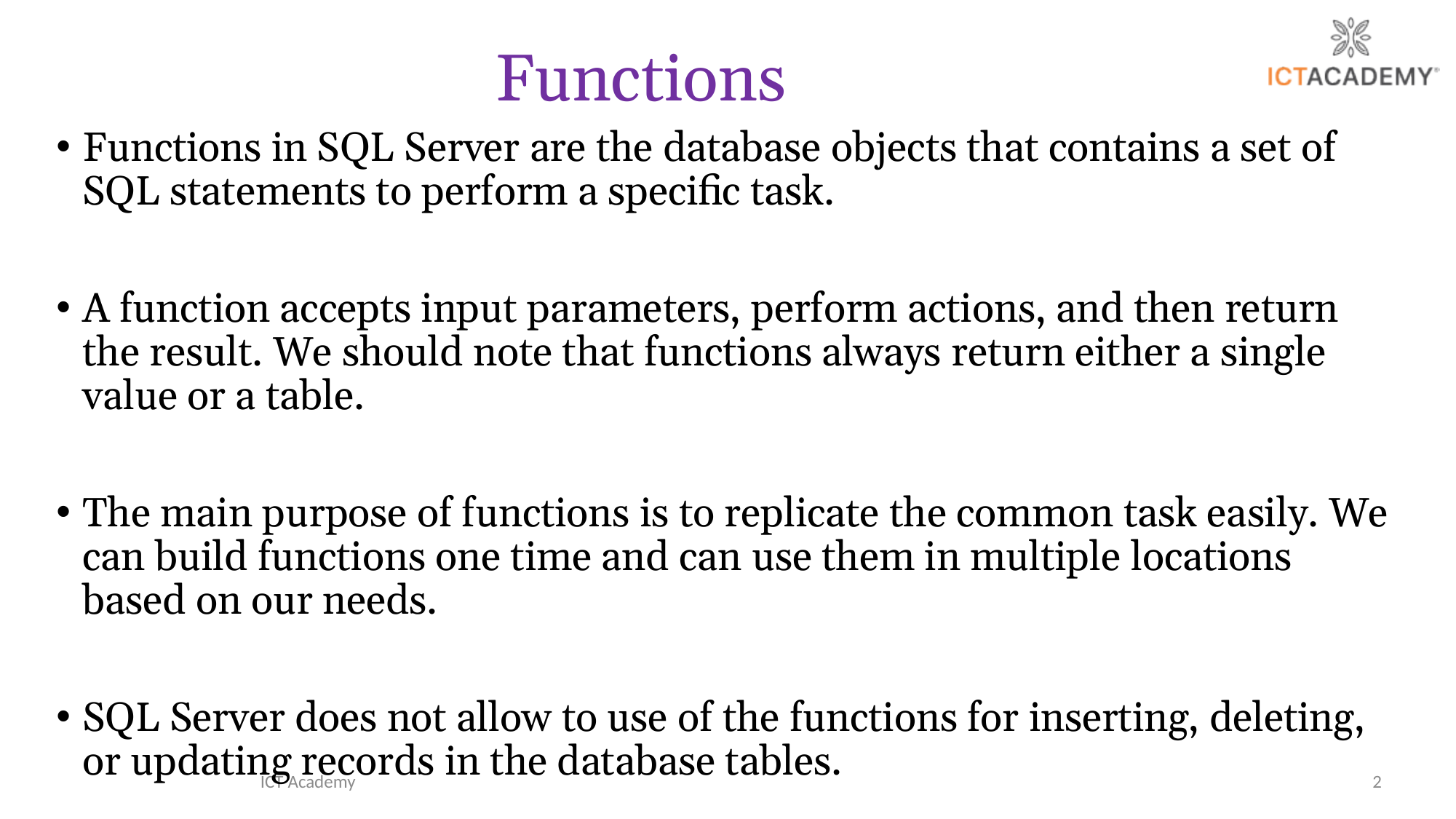

# Functions
Functions in SQL Server are the database objects that contains a set of SQL statements to perform a specific task.

A function accepts input parameters, perform actions, and then return the result. We should note that functions always return either a single value or a table.

The main purpose of functions is to replicate the common task easily. We can build functions one time and can use them in multiple locations based on our needs.

SQL Server does not allow to use of the functions for inserting, deleting, or updating records in the database tables.
ICT Academy
2